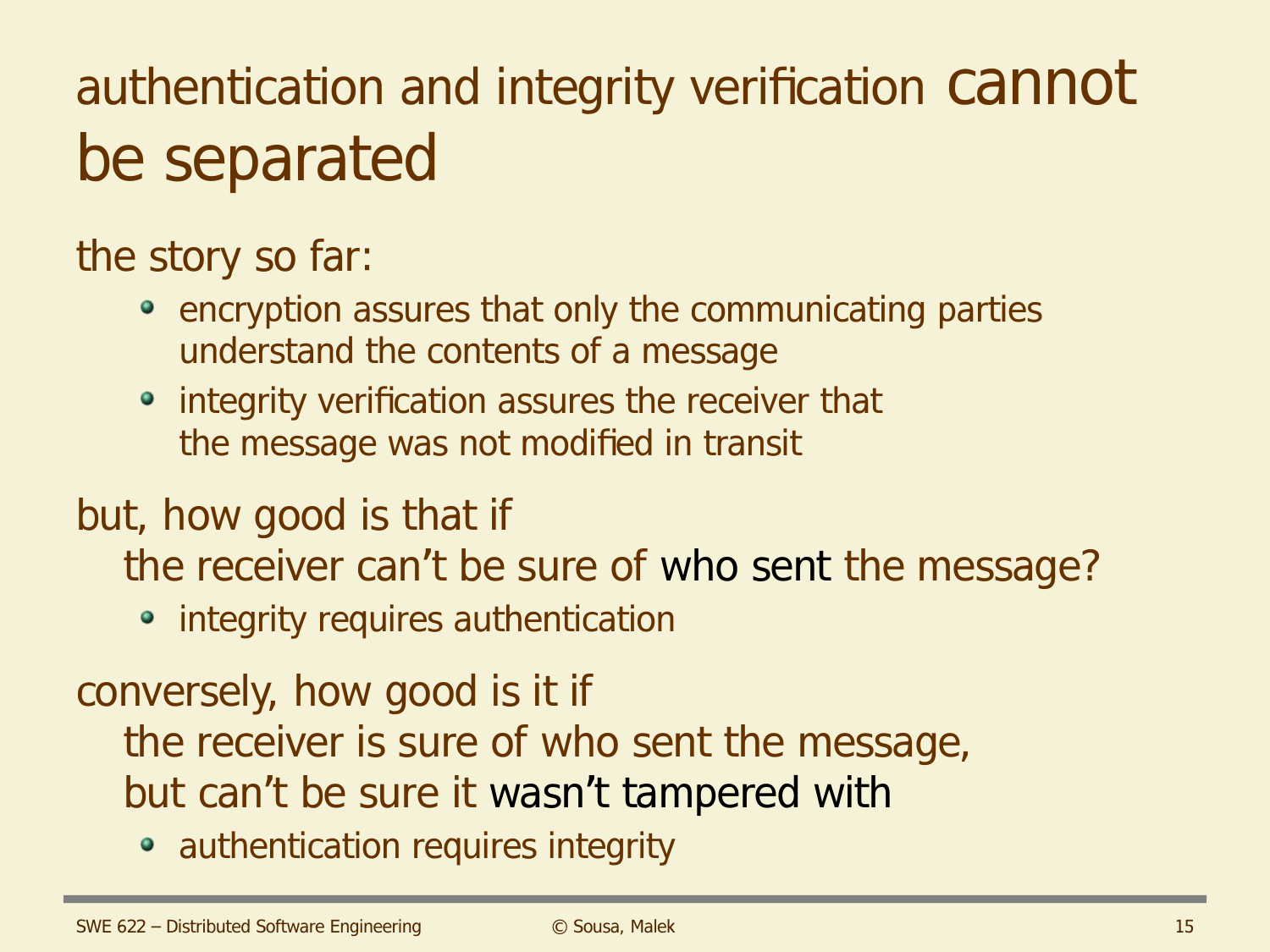

# authentication and integrity verification cannot be separated
the story so far:
encryption assures that only the communicating parties understand the contents of a message
integrity verification assures the receiver that
the message was not modified in transit
but, how good is that if
the receiver can’t be sure of who sent the message?
integrity requires authentication
conversely, how good is it if
the receiver is sure of who sent the message,
but can’t be sure it wasn’t tampered with
authentication requires integrity
SWE 622 – Distributed Software Engineering
© Sousa, Malek
15